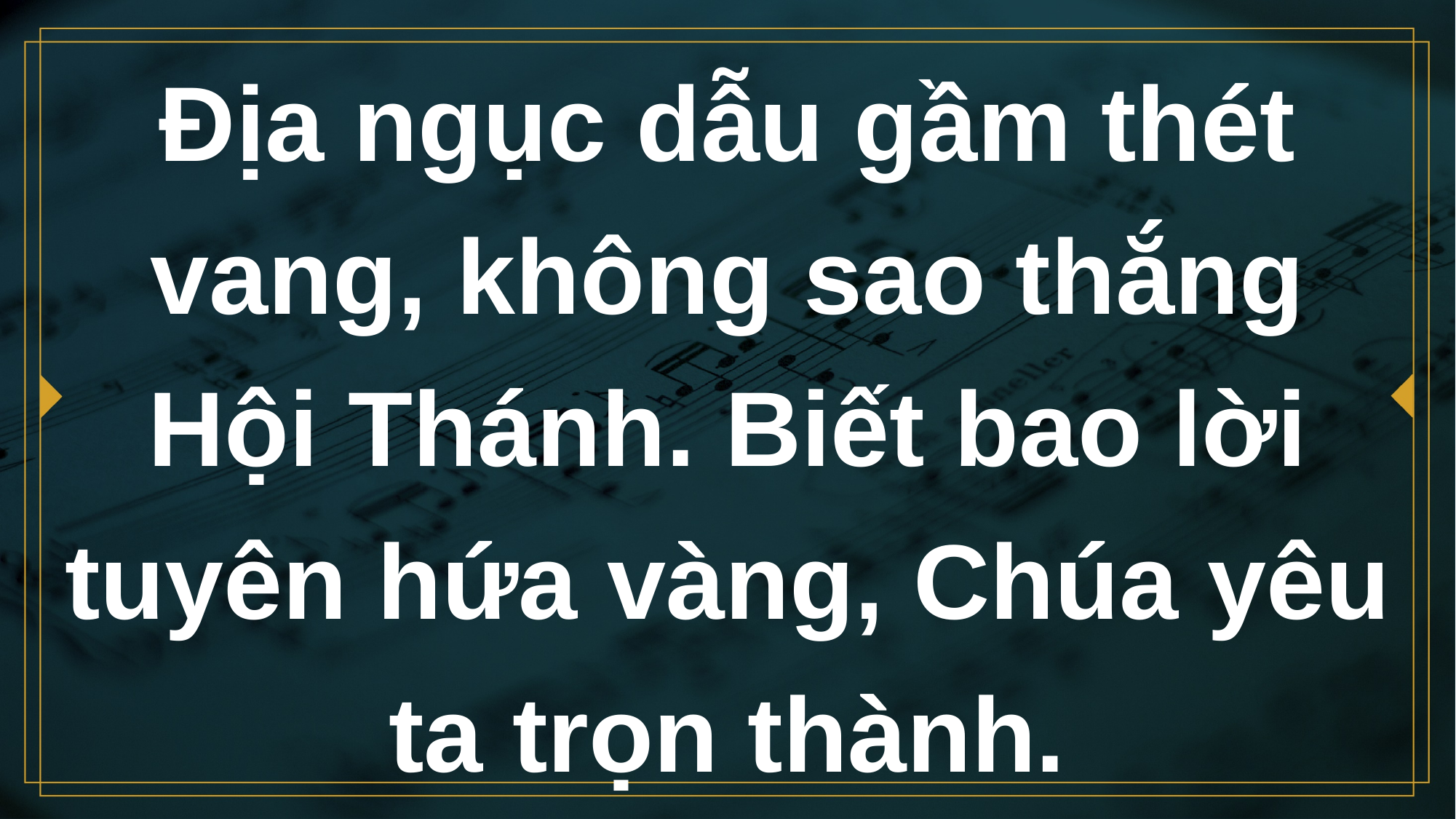

# Địa ngục dẫu gầm thét vang, không sao thắng Hội Thánh. Biết bao lời tuyên hứa vàng, Chúa yêu ta trọn thành.